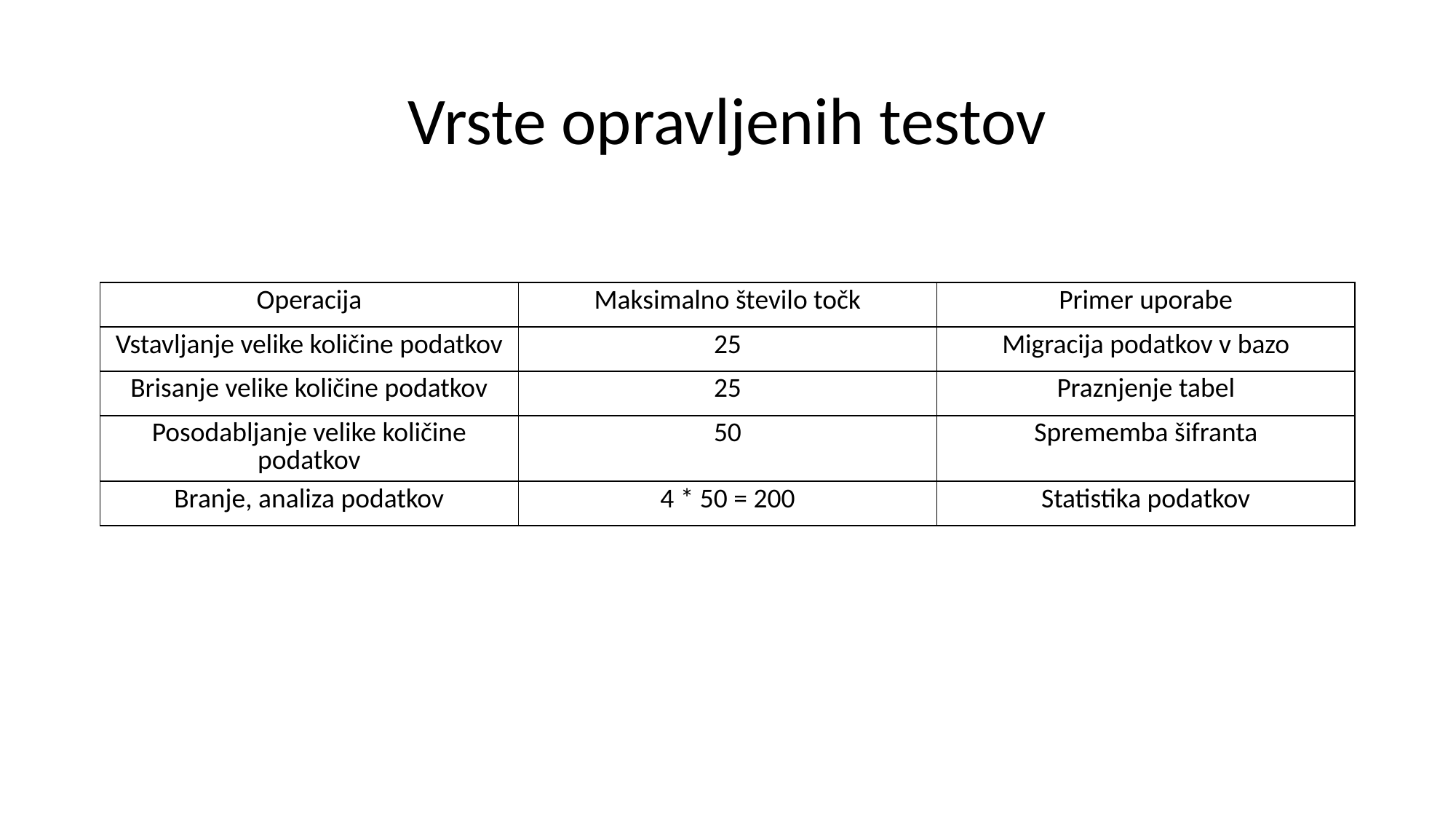

# Vrste opravljenih testov
| Operacija | Maksimalno število točk | Primer uporabe |
| --- | --- | --- |
| Vstavljanje velike količine podatkov | 25 | Migracija podatkov v bazo |
| Brisanje velike količine podatkov | 25 | Praznjenje tabel |
| Posodabljanje velike količine podatkov | 50 | Sprememba šifranta |
| Branje, analiza podatkov | 4 \* 50 = 200 | Statistika podatkov |